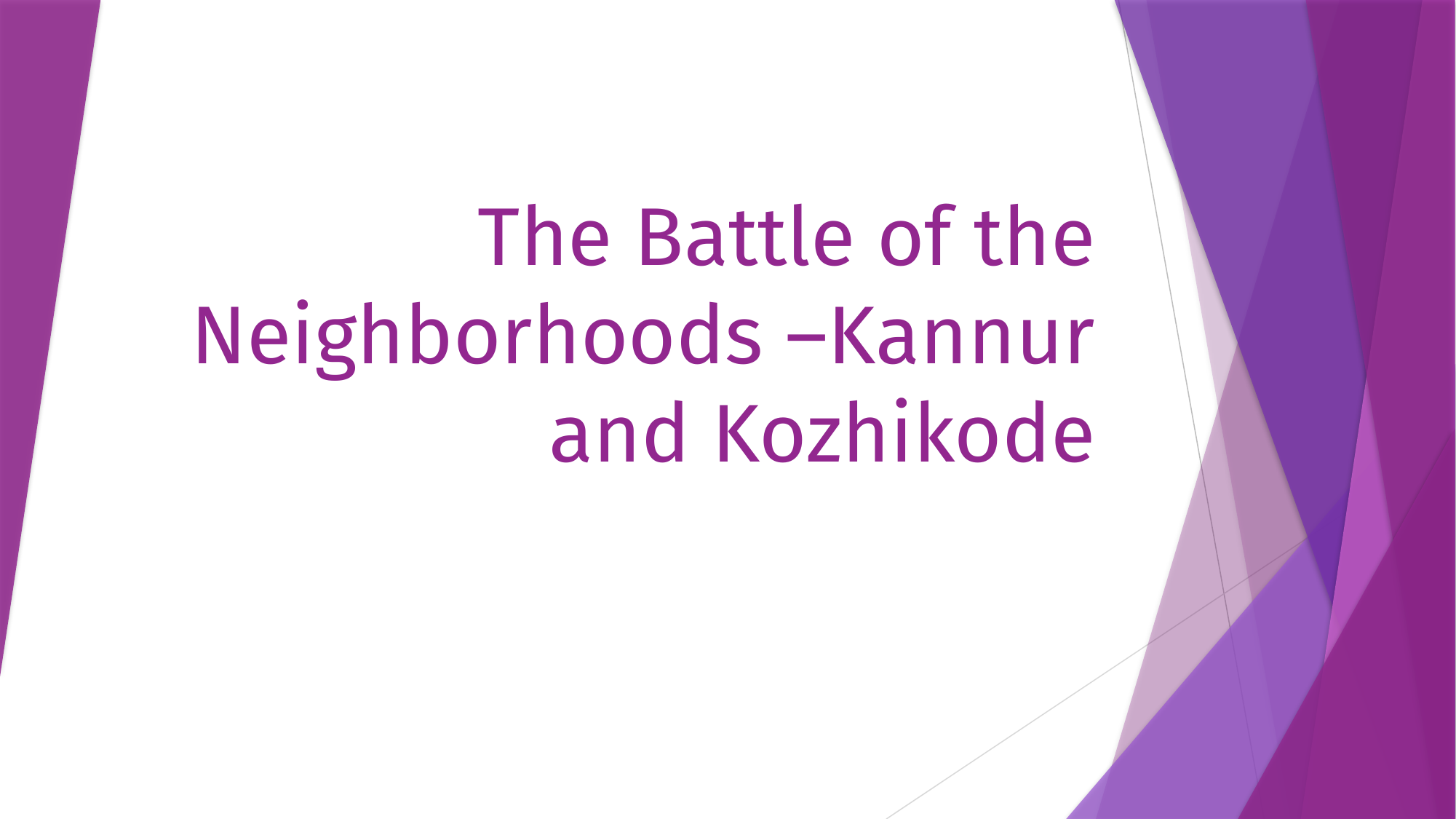

# The Battle of the Neighborhoods –Kannur and Kozhikode